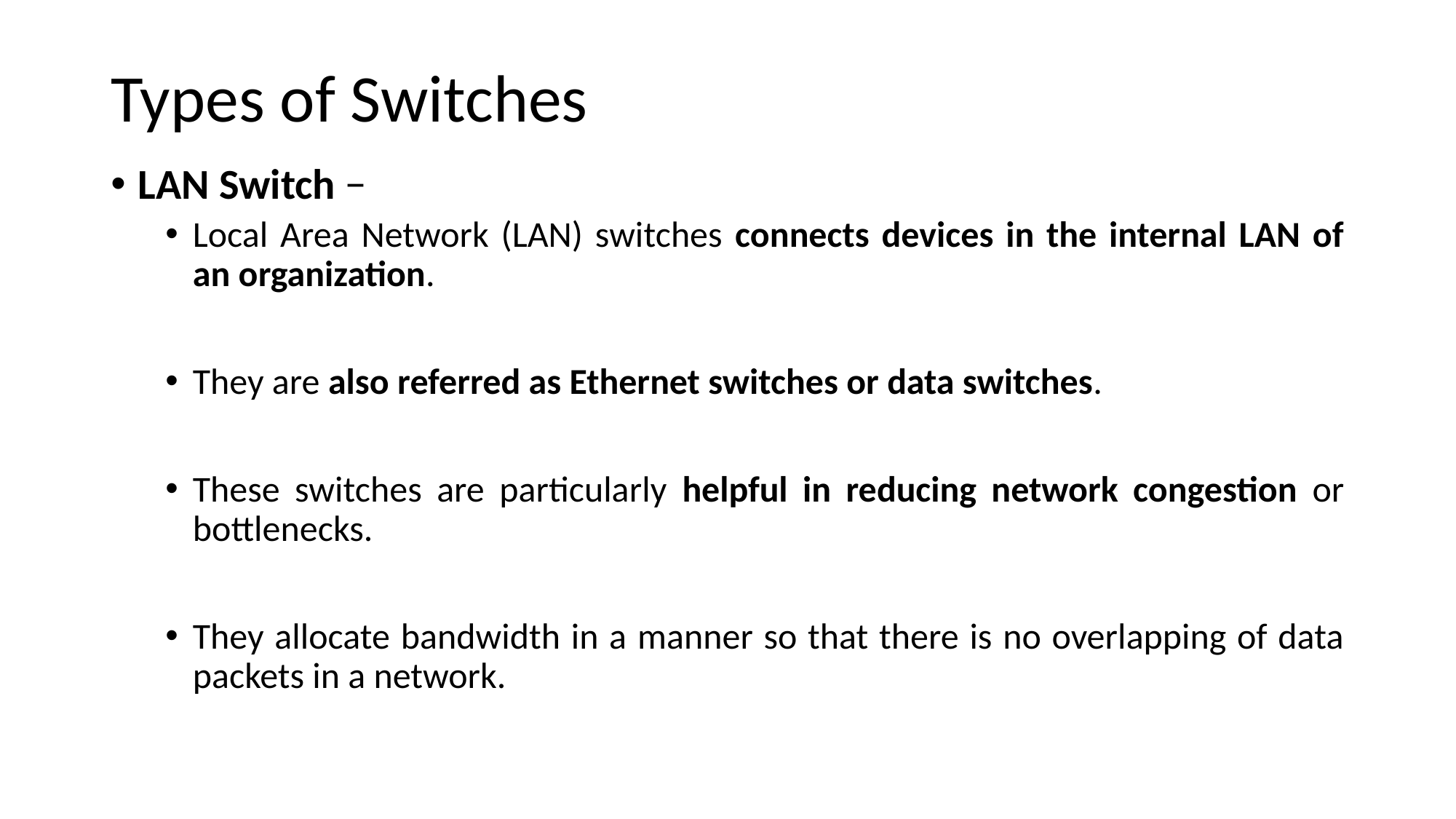

# Types of Switches
LAN Switch −
Local Area Network (LAN) switches connects devices in the internal LAN of an organization.

They are also referred as Ethernet switches or data switches.

These switches are particularly helpful in reducing network congestion or bottlenecks.

They allocate bandwidth in a manner so that there is no overlapping of data packets in a network.